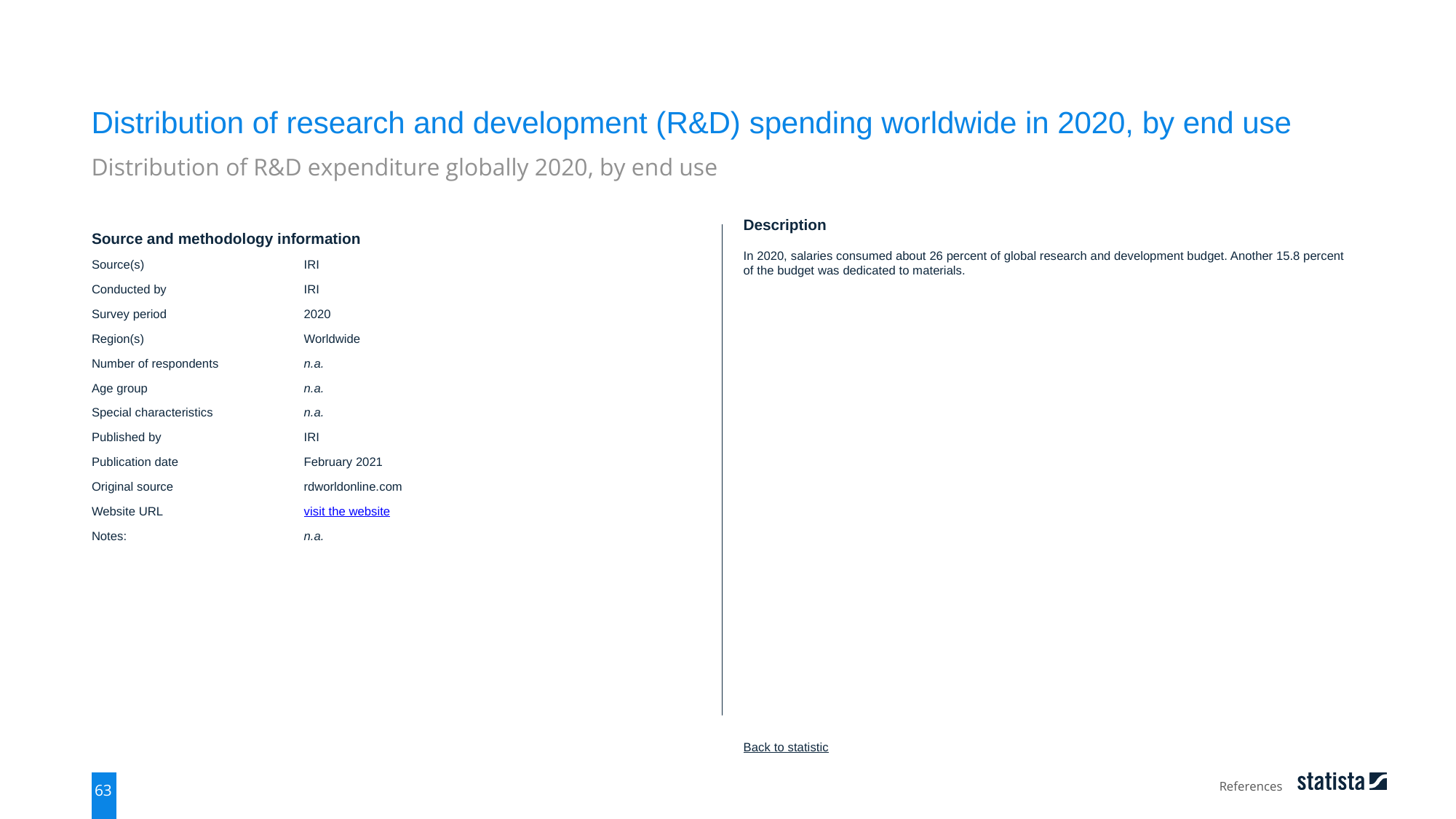

Distribution of research and development (R&D) spending worldwide in 2020, by end use
Distribution of R&D expenditure globally 2020, by end use
| Source and methodology information |  |
| --- | --- |
| Source(s) | IRI |
| Conducted by | IRI |
| Survey period | 2020 |
| Region(s) | Worldwide |
| Number of respondents | n.a. |
| Age group | n.a. |
| Special characteristics | n.a. |
| Published by | IRI |
| Publication date | February 2021 |
| Original source | rdworldonline.com |
| Website URL | visit the website |
| Notes: | n.a. |

Description

In 2020, salaries consumed about 26 percent of global research and development budget. Another 15.8 percent of the budget was dedicated to materials.
Back to statistic
References

63